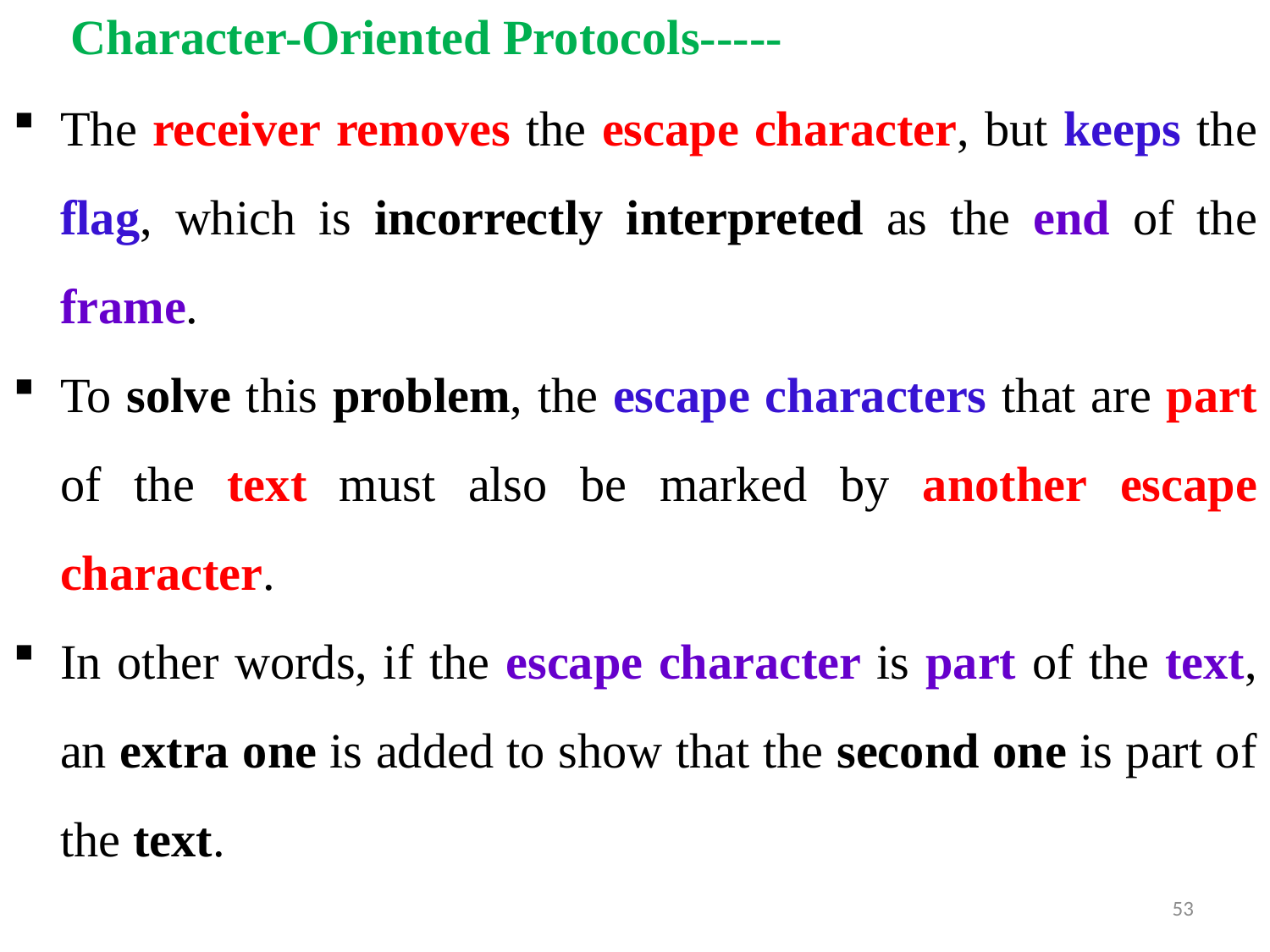

# Character-Oriented Protocols-----
The receiver removes the escape character, but keeps the flag, which is incorrectly interpreted as the end of the frame.
To solve this problem, the escape characters that are part of the text must also be marked by another escape character.
In other words, if the escape character is part of the text, an extra one is added to show that the second one is part of the text.

53